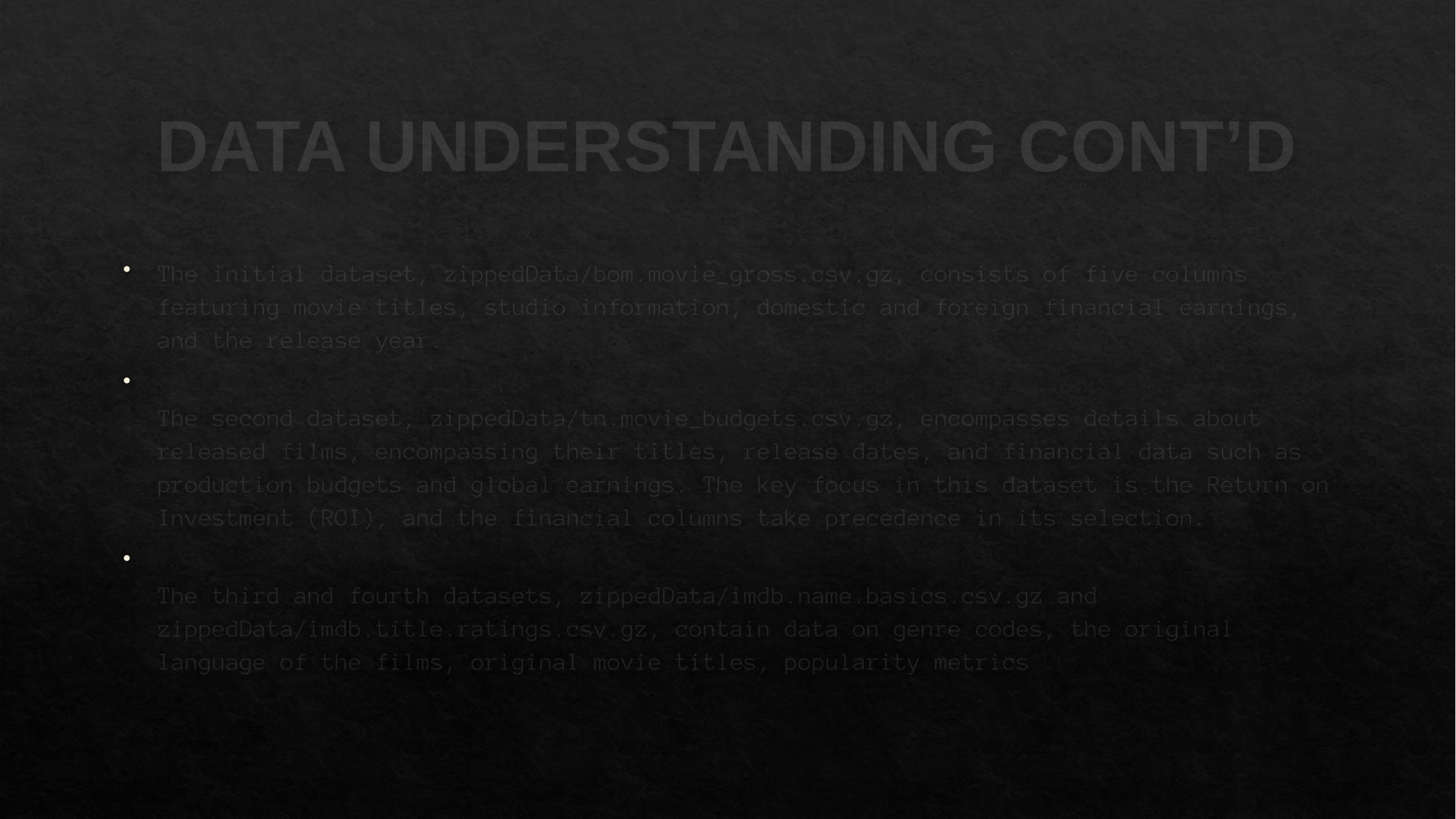

# Data Understanding cont’d
The initial dataset, zippedData/bom.movie_gross.csv.gz, consists of five columns featuring movie titles, studio information, domestic and foreign financial earnings, and the release year.
The second dataset, zippedData/tn.movie_budgets.csv.gz, encompasses details about released films, encompassing their titles, release dates, and financial data such as production budgets and global earnings. The key focus in this dataset is the Return on Investment (ROI), and the financial columns take precedence in its selection.
The third and fourth datasets, zippedData/imdb.name.basics.csv.gz and zippedData/imdb.title.ratings.csv.gz, contain data on genre codes, the original language of the films, original movie titles, popularity metrics